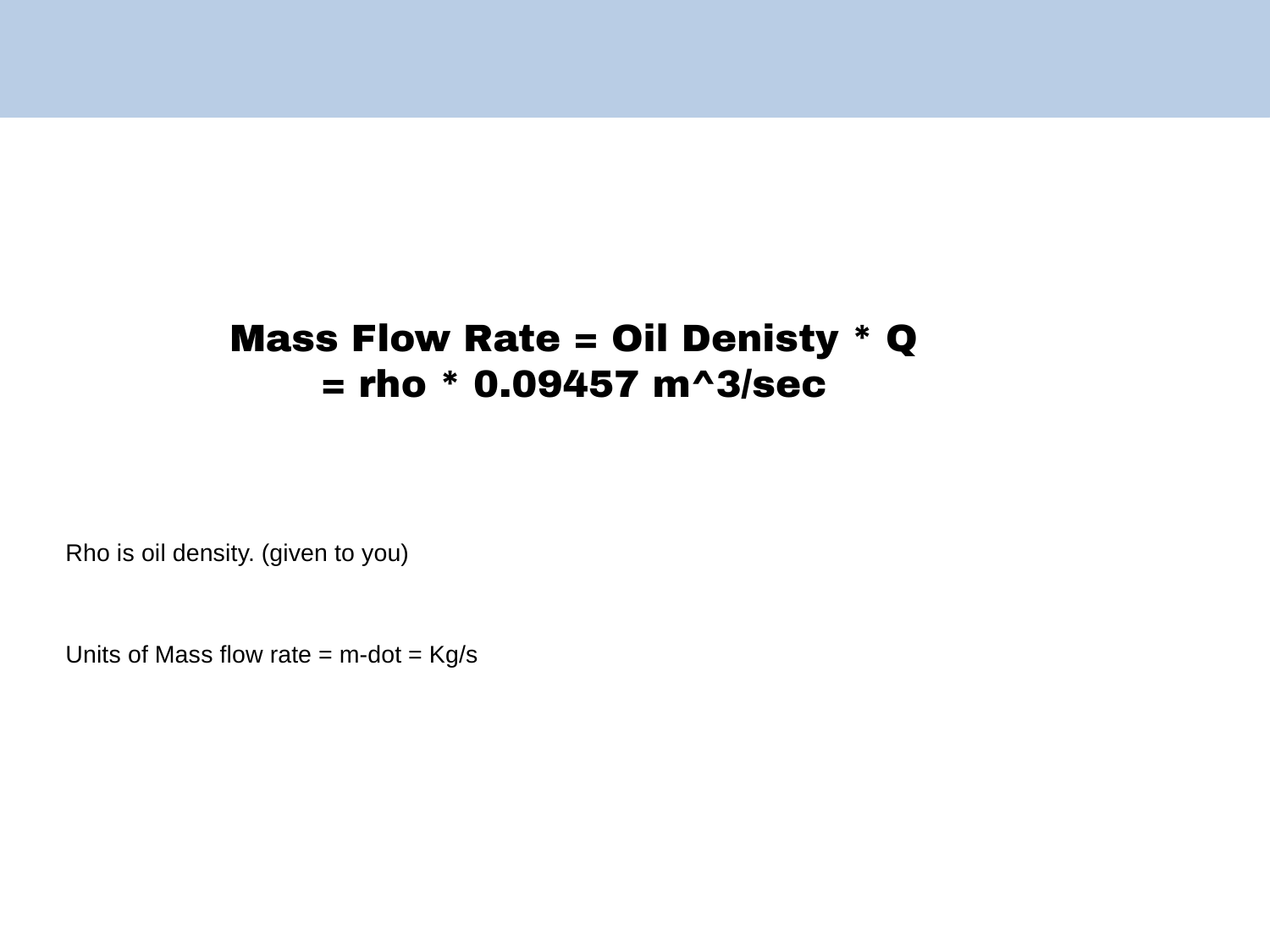

# Mass Flow Rate = Oil Denisty * Q = rho * 0.09457 m^3/sec

Rho is oil density. (given to you)

Units of Mass flow rate = m-dot = Kg/s